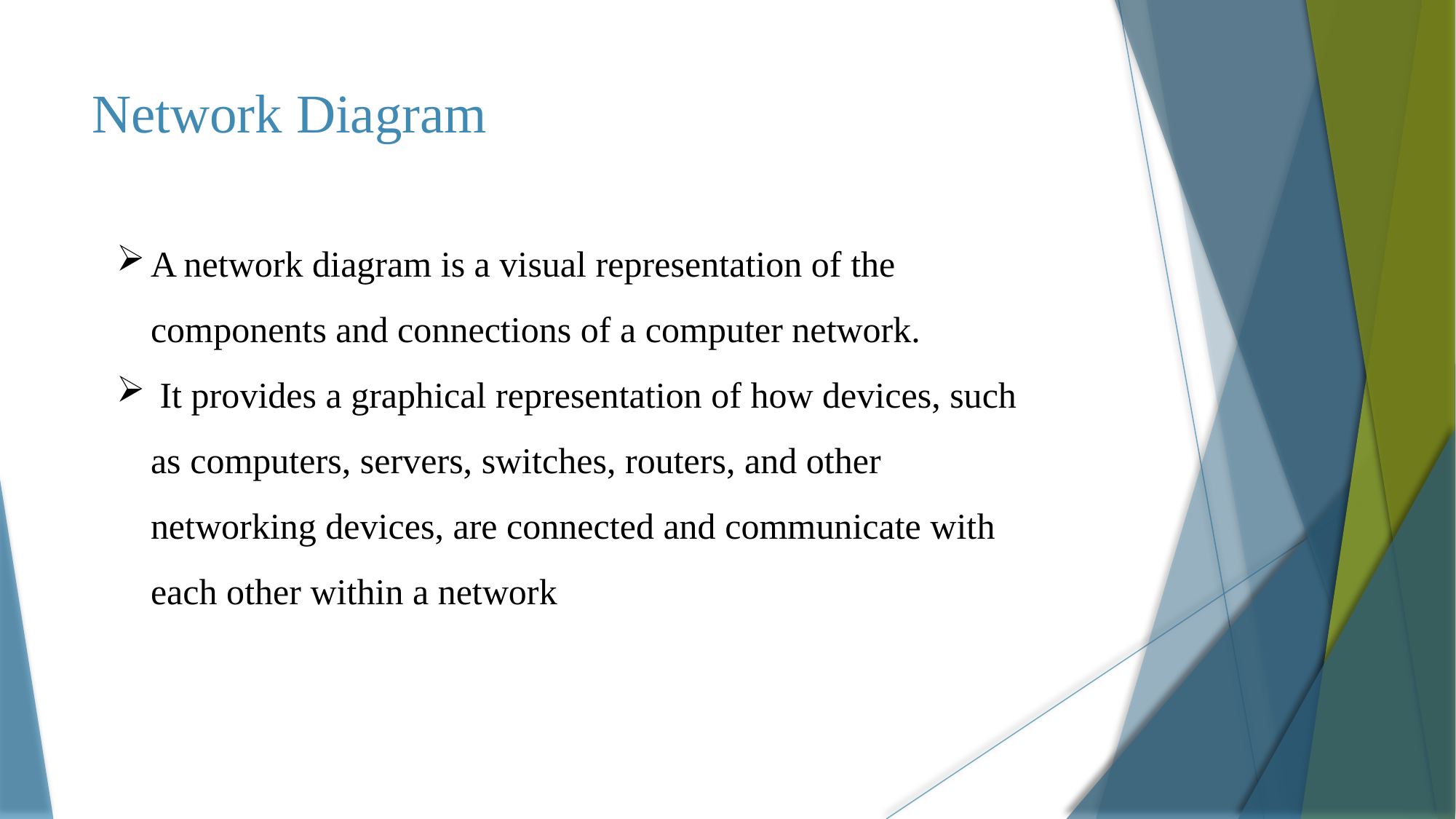

# Network Diagram
A network diagram is a visual representation of the components and connections of a computer network.
 It provides a graphical representation of how devices, such as computers, servers, switches, routers, and other networking devices, are connected and communicate with each other within a network